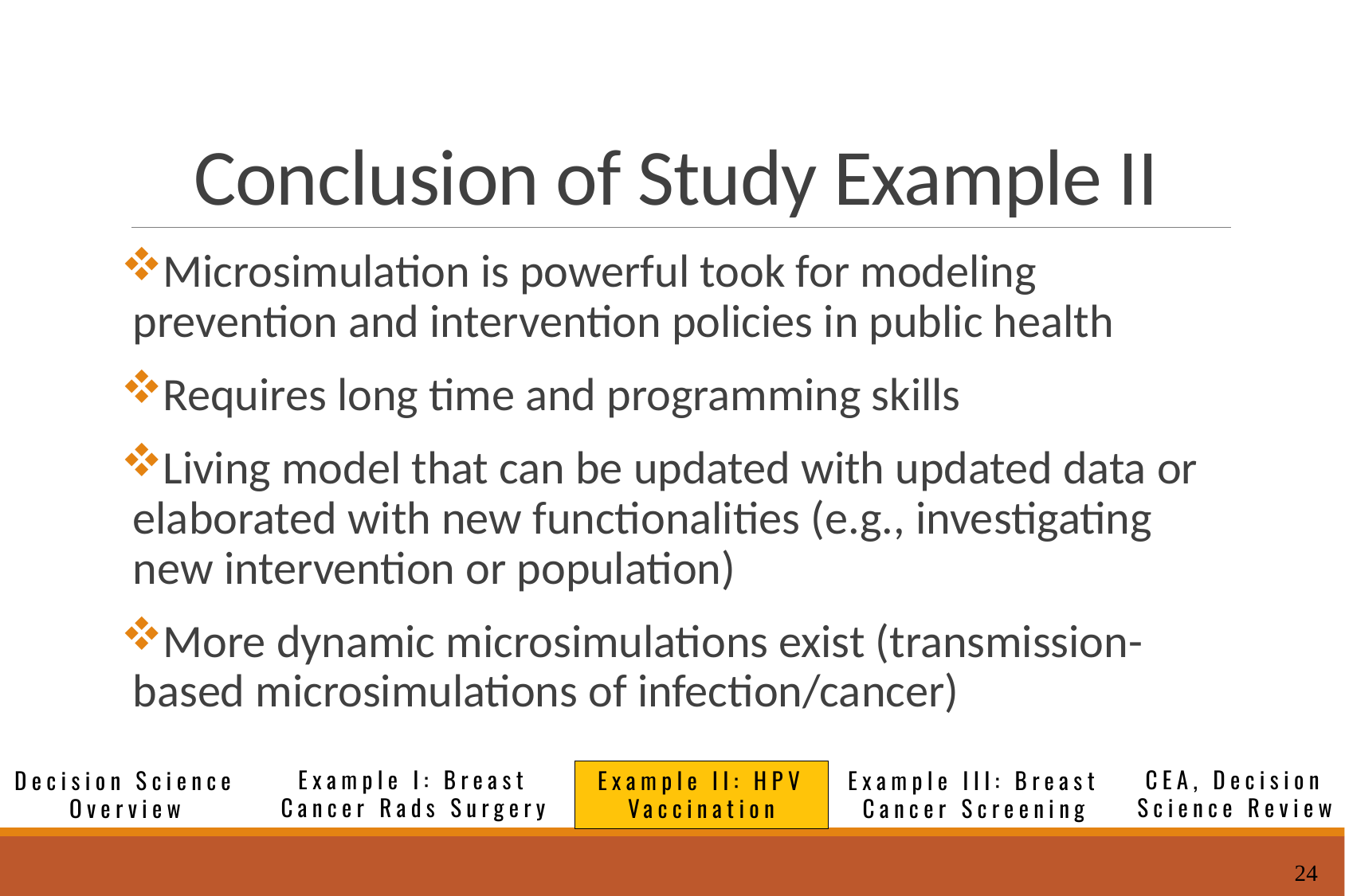

# Conclusion of Study Example II
Microsimulation is powerful took for modeling prevention and intervention policies in public health
Requires long time and programming skills
Living model that can be updated with updated data or elaborated with new functionalities (e.g., investigating new intervention or population)
More dynamic microsimulations exist (transmission-based microsimulations of infection/cancer)
Example I: Breast Cancer Rads Surgery
CEA, Decision Science Review
Example II: HPV Vaccination
Example III: Breast Cancer Screening
Decision Science Overview
24